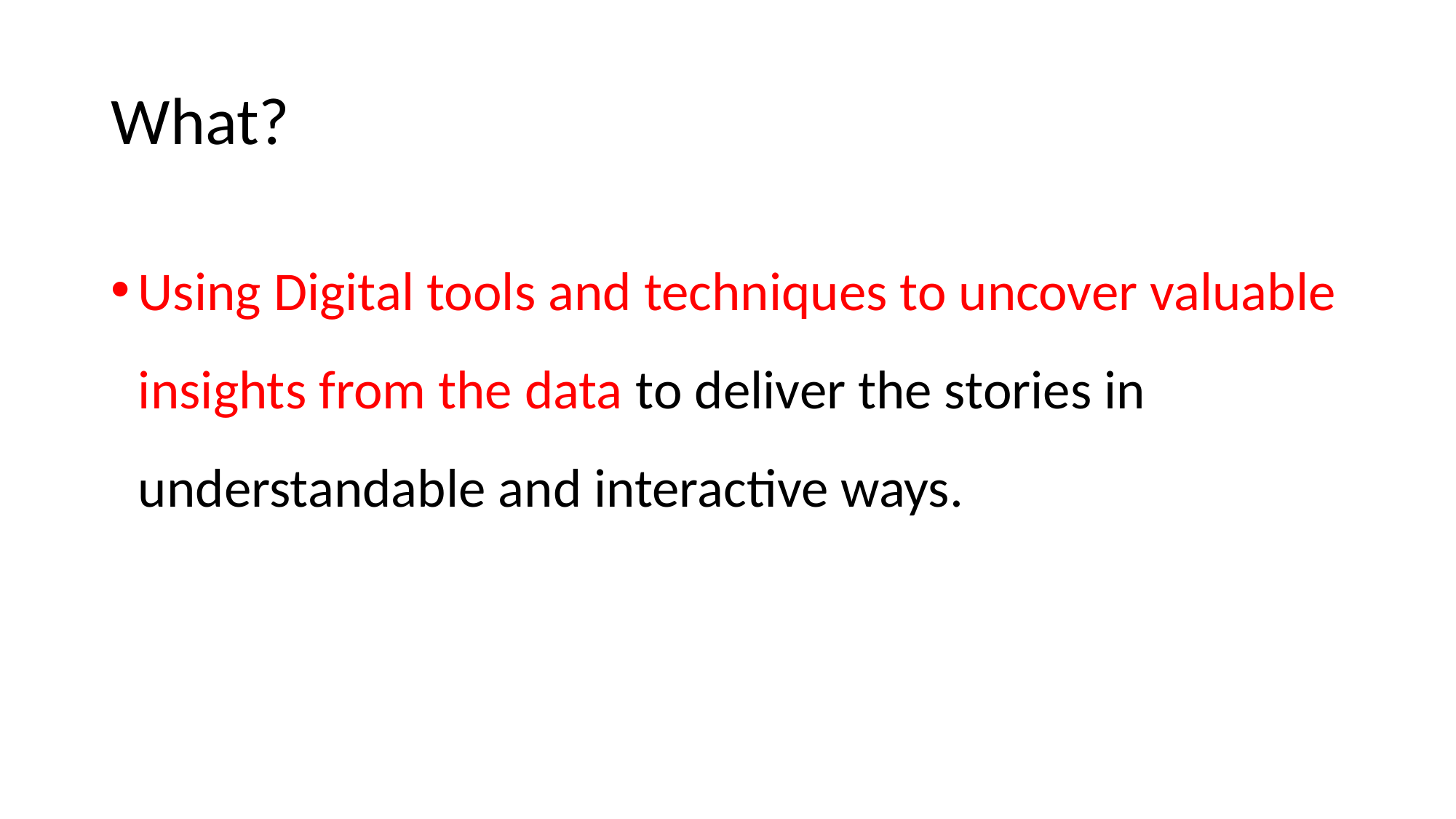

# What?
Using Digital tools and techniques to uncover valuable insights from the data to deliver the stories in understandable and interactive ways.